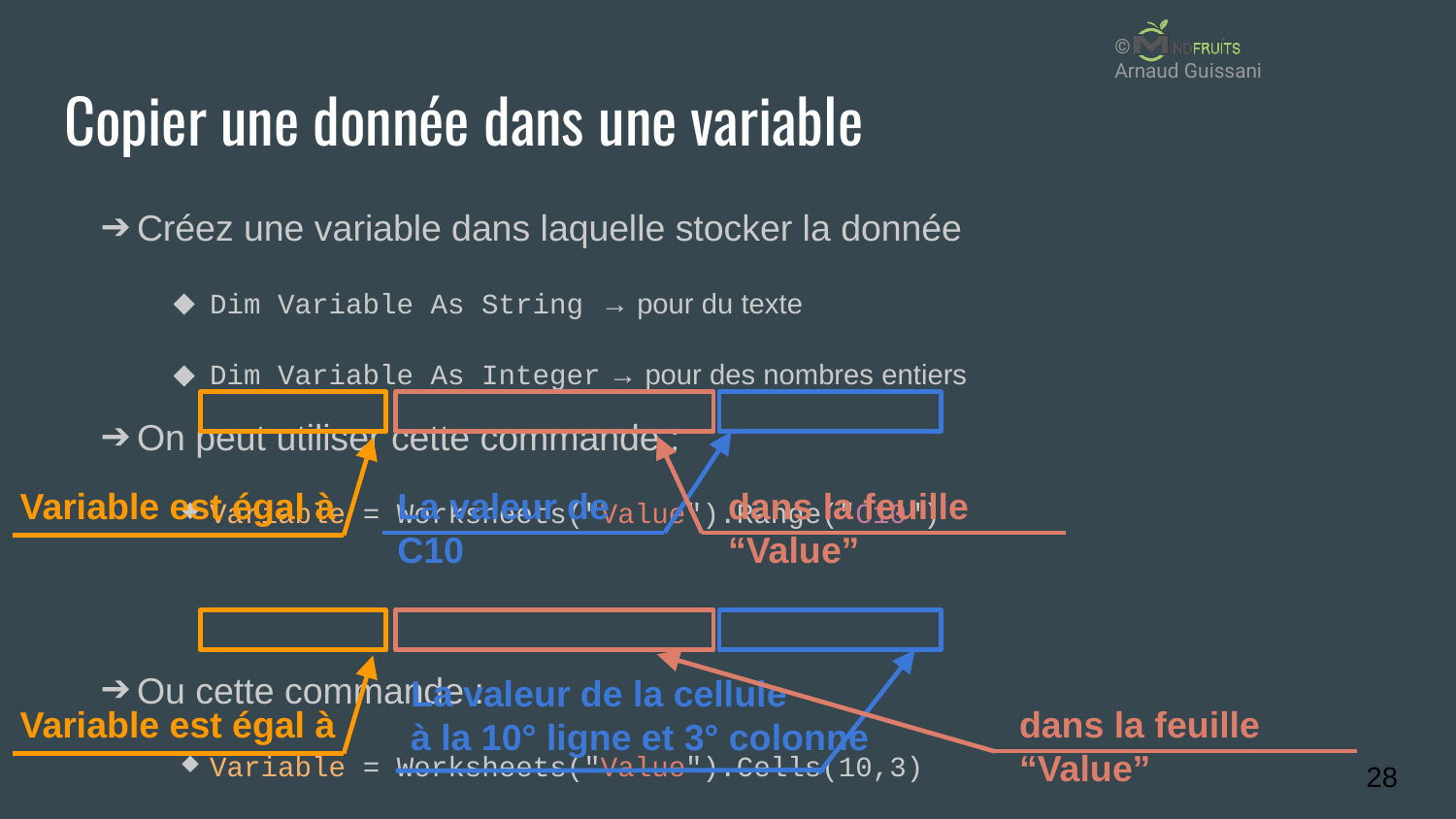

# Copier une donnée dans une variable
Créez une variable dans laquelle stocker la donnée
Dim Variable As String → pour du texte
Dim Variable As Integer → pour des nombres entiers

On peut utiliser cette commande :
Variable = Worksheets("Value").Range("C10")

Ou cette commande :
Variable = Worksheets("Value").Cells(10,3)

Variable est égal à

La valeur de C10

dans la feuille “Value”

Variable est égal à

La valeur de la cellule
à la 10° ligne et 3° colonne

dans la feuille “Value”
28